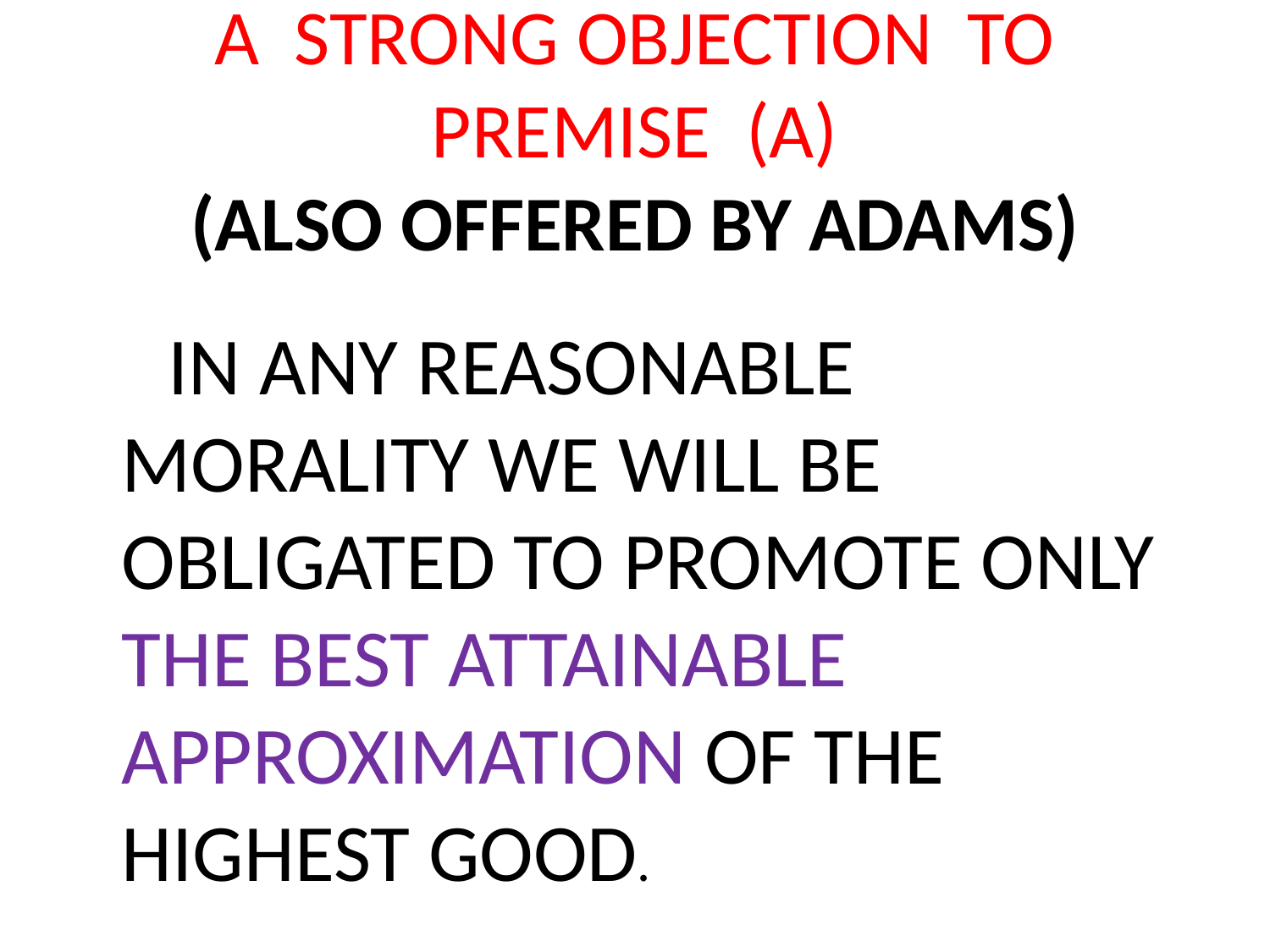

# A  STRONG OBJECTION  TO PREMISE  (A) (ALSO OFFERED BY ADAMS)
A STRONG OBJECTION TO PREMISE (A)
(ALSO OFFERED
     IN ANY REASONABLE MORALITY WE WILL BE OBLIGATED TO PROMOTE ONLY THE BEST ATTAINABLE APPROXIMATION OF THE HIGHEST GOOD.